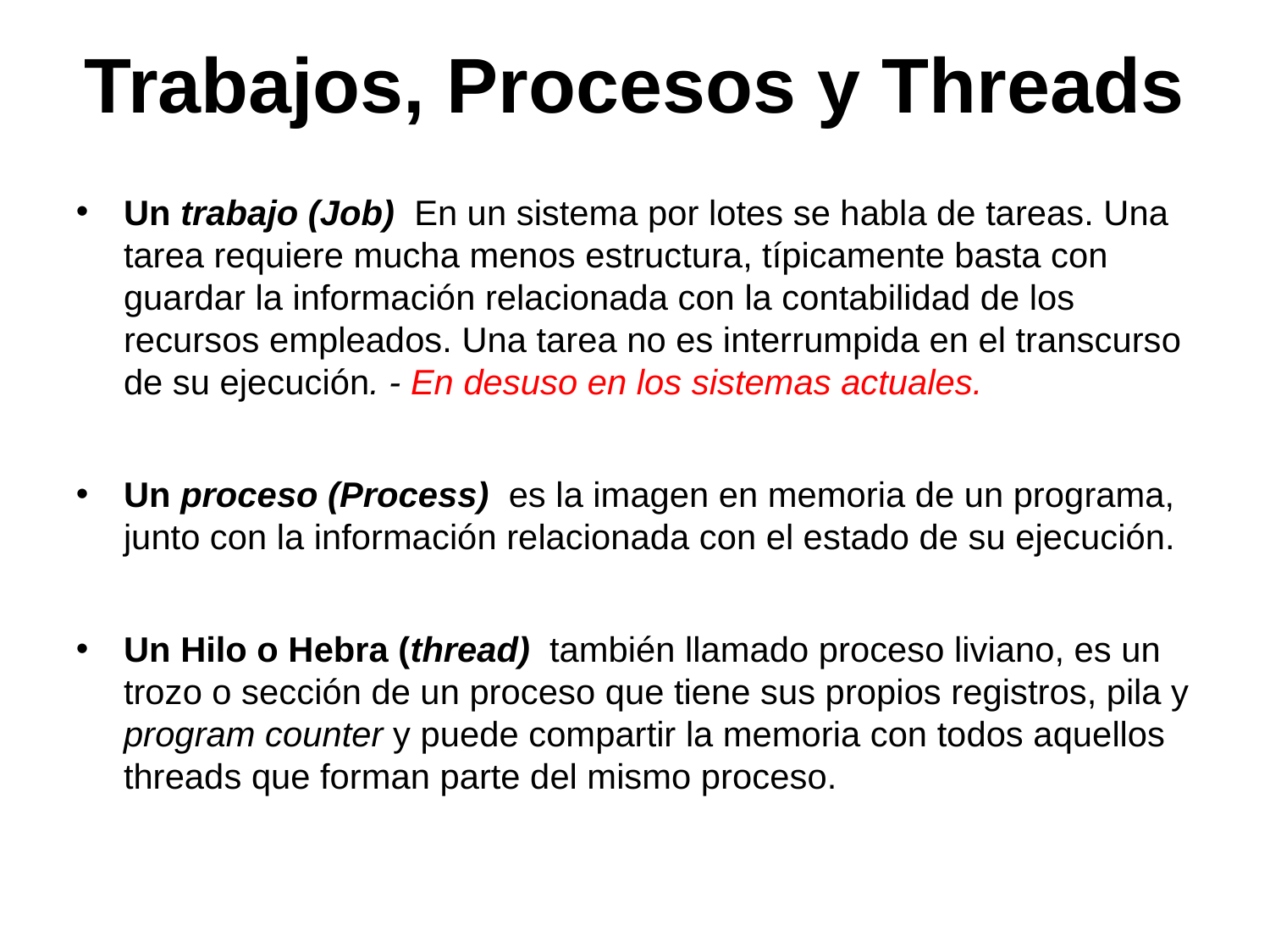

# Trabajos, Procesos y Threads
Un trabajo (Job)  En un sistema por lotes se habla de tareas. Una tarea requiere mucha menos estructura, típicamente basta con guardar la información relacionada con la contabilidad de los recursos empleados. Una tarea no es interrumpida en el transcurso de su ejecución. - En desuso en los sistemas actuales.

Un proceso (Process)  es la imagen en memoria de un programa, junto con la información relacionada con el estado de su ejecución.

Un Hilo o Hebra (thread)  también llamado proceso liviano, es un trozo o sección de un proceso que tiene sus propios registros, pila y program counter y puede compartir la memoria con todos aquellos threads que forman parte del mismo proceso.